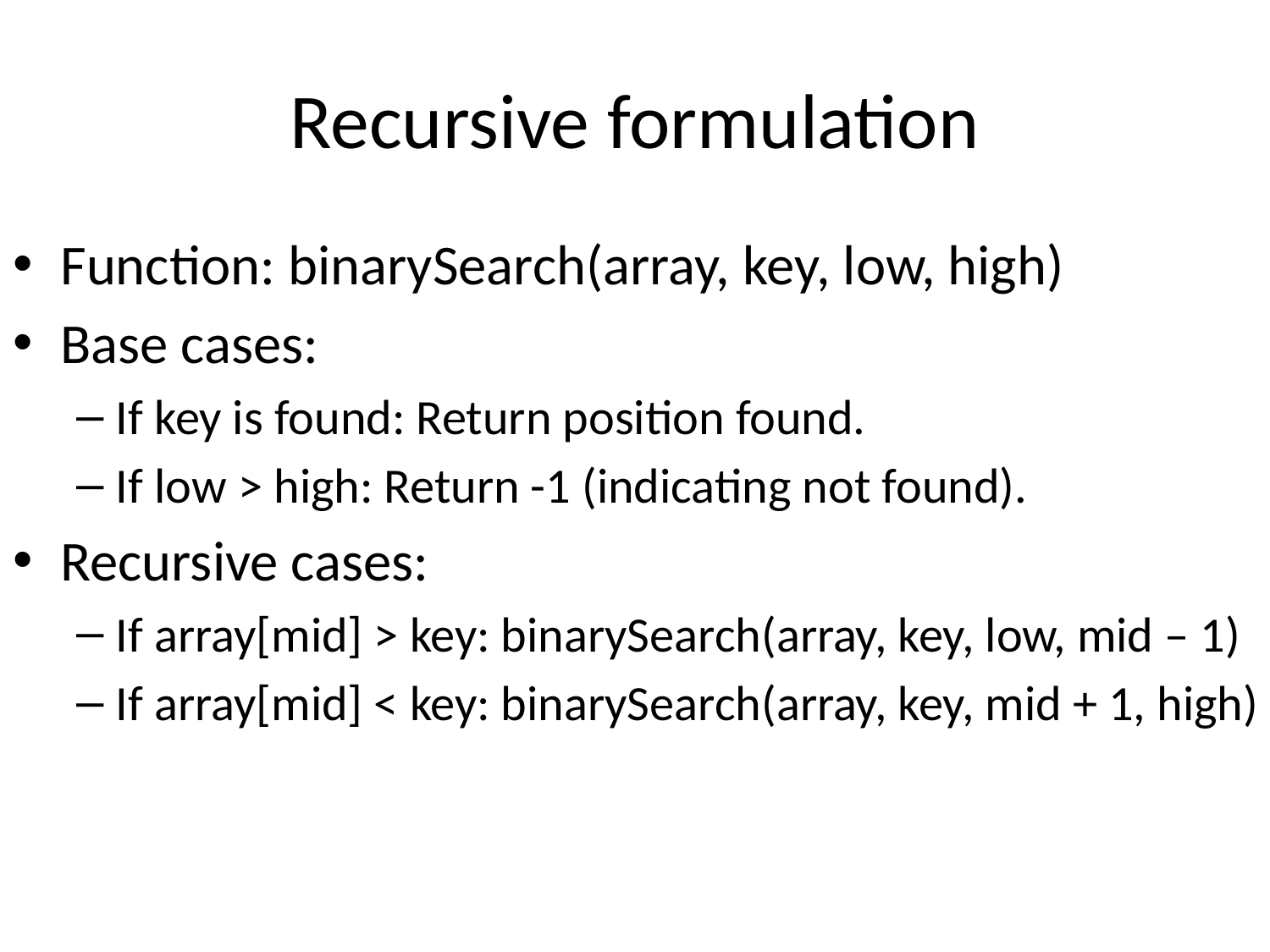

# Recursive formulation
Function: binarySearch(array, key, low, high)
Base cases:
If key is found: Return position found.
If low > high: Return -1 (indicating not found).
Recursive cases:
If array[mid] > key: binarySearch(array, key, low, mid – 1)
If array[mid] < key: binarySearch(array, key, mid + 1, high)